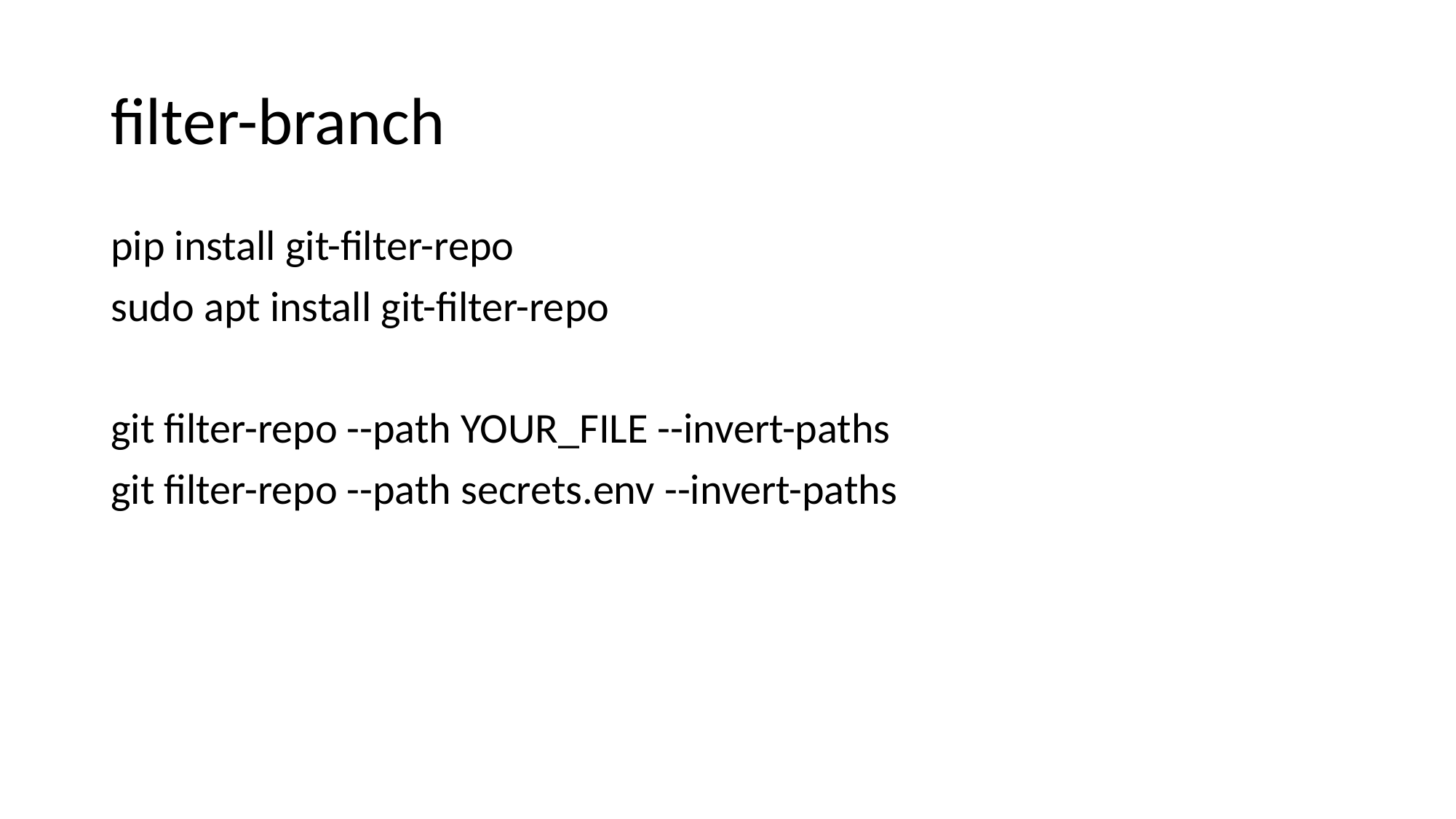

# filter-branch
pip install git-filter-repo
sudo apt install git-filter-repo

git filter-repo --path YOUR_FILE --invert-paths
git filter-repo --path secrets.env --invert-paths